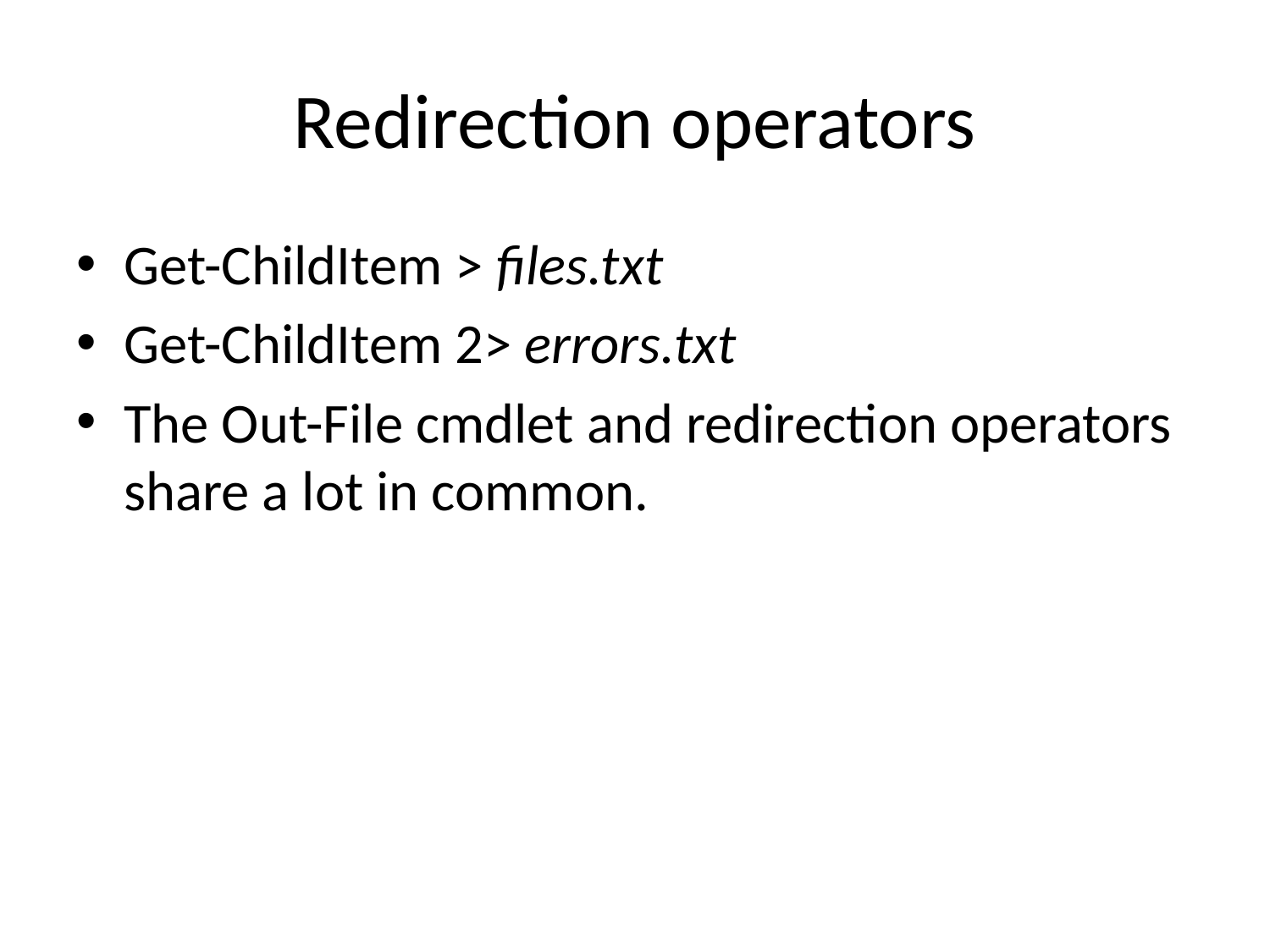

# Redirection operators
Get-ChildItem > files.txt
Get-ChildItem 2> errors.txt
The Out-File cmdlet and redirection operators share a lot in common.